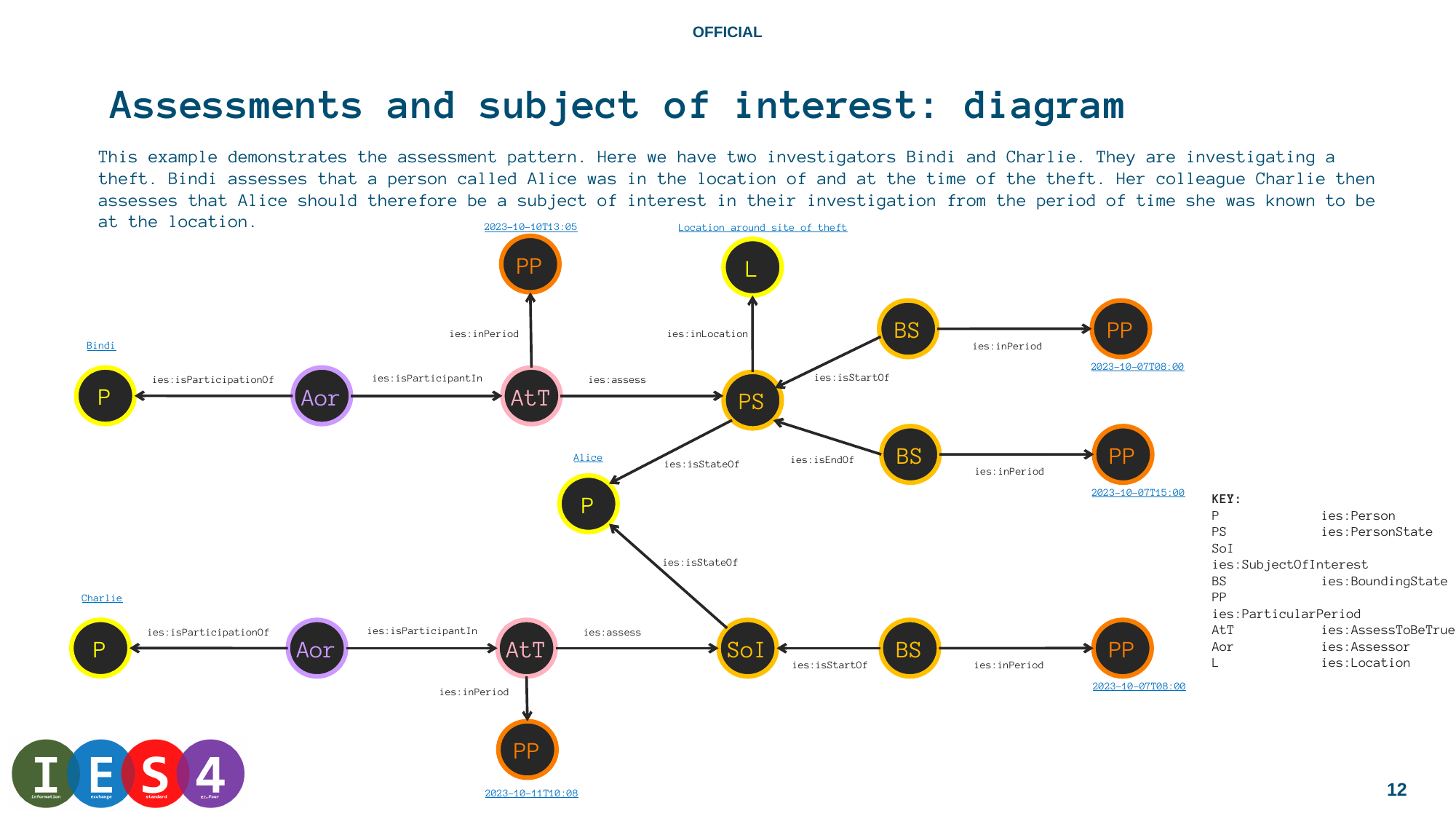

# Assessments and subject of interest: diagram
This example demonstrates the assessment pattern. Here we have two investigators Bindi and Charlie. They are investigating a theft. Bindi assesses that a person called Alice was in the location of and at the time of the theft. Her colleague Charlie then assesses that Alice should therefore be a subject of interest in their investigation from the period of time she was known to be at the location.
2023-10-10T13:05
Location around site of theft
PP
L
BS
PP
ies:inPeriod
ies:inLocation
Bindi
ies:inPeriod
2023-10-07T08:00
ies:isStartOf
ies:isParticipantIn
P
ies:isParticipationOf
Aor
AtT
ies:assess
PS
BS
PP
Alice
ies:isEndOf
ies:isStateOf
ies:inPeriod
P
2023-10-07T15:00
KEY:
P	ies:Person
PS	ies:PersonState
SoI	ies:SubjectOfInterest
BS	ies:BoundingState
PP	ies:ParticularPeriod
AtT	ies:AssessToBeTrue
Aor	ies:Assessor
L	ies:Location
ies:isStateOf
Charlie
ies:isParticipantIn
P
ies:isParticipationOf
Aor
AtT
ies:assess
SoI
BS
PP
ies:isStartOf
ies:inPeriod
2023-10-07T08:00
ies:inPeriod
PP
2023-10-11T10:08